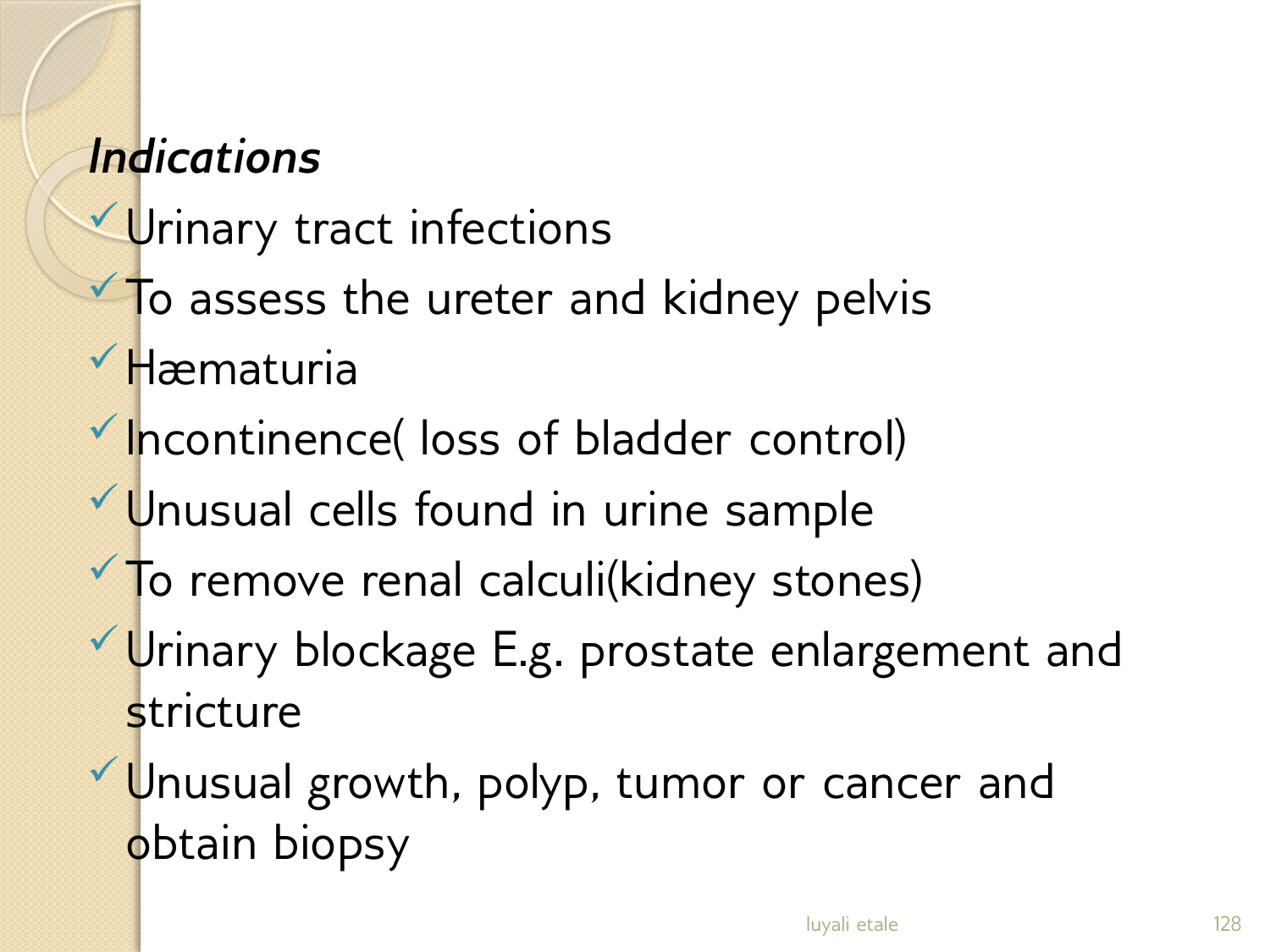

Indications
Urinary tract infections
To assess the ureter and kidney pelvis
Haematuria
Incontinence( loss of bladder control)
Unusual cells found in urine sample
To remove renal calculi(kidney stones)
Urinary blockage E.g. prostate enlargement and stricture
Unusual growth, polyp, tumor or cancer and obtain biopsy
luyali etale
128